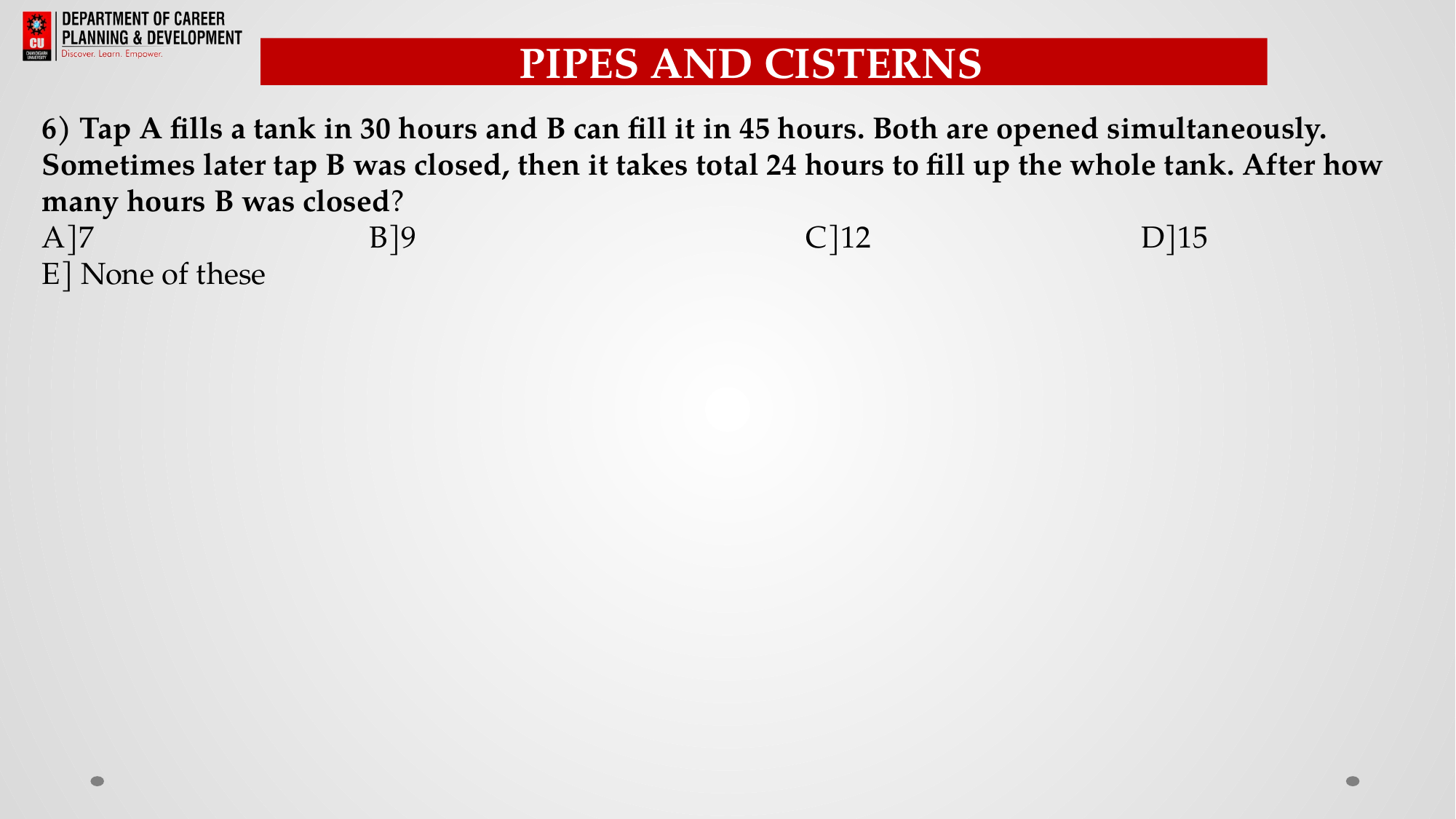

PIPES AND CISTERNSS
6) Tap A fills a tank in 30 hours and B can fill it in 45 hours. Both are opened simultaneously. Sometimes later tap B was closed, then it takes total 24 hours to fill up the whole tank. After how many hours B was closed?
A]7			B]9          			C]12			 D]15
E] None of these